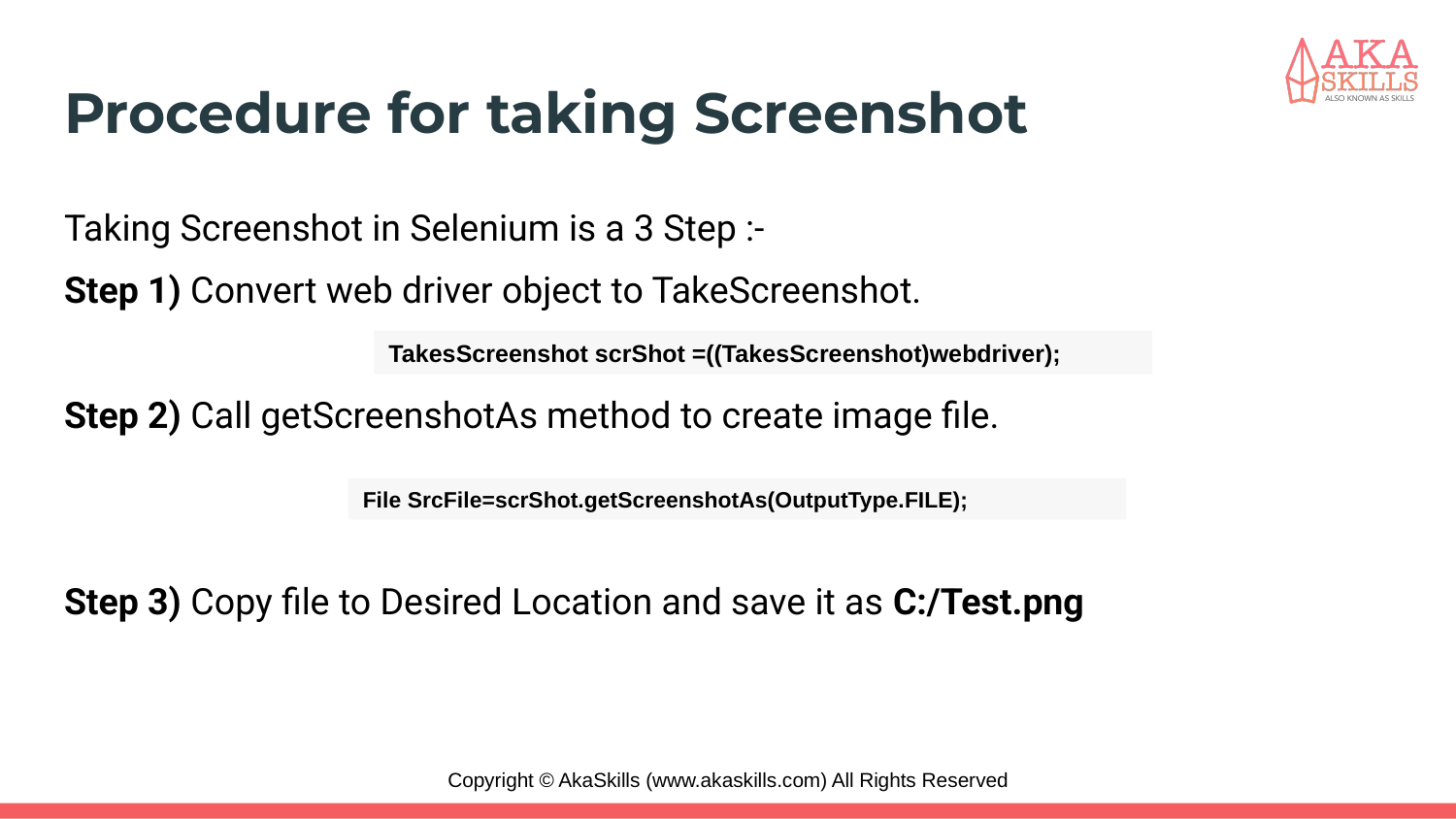

# Procedure for taking Screenshot
Taking Screenshot in Selenium is a 3 Step :-
Step 1) Convert web driver object to TakeScreenshot.

Step 2) Call getScreenshotAs method to create image file.

Step 3) Copy file to Desired Location and save it as C:/Test.png

TakesScreenshot scrShot =((TakesScreenshot)webdriver);
File SrcFile=scrShot.getScreenshotAs(OutputType.FILE);